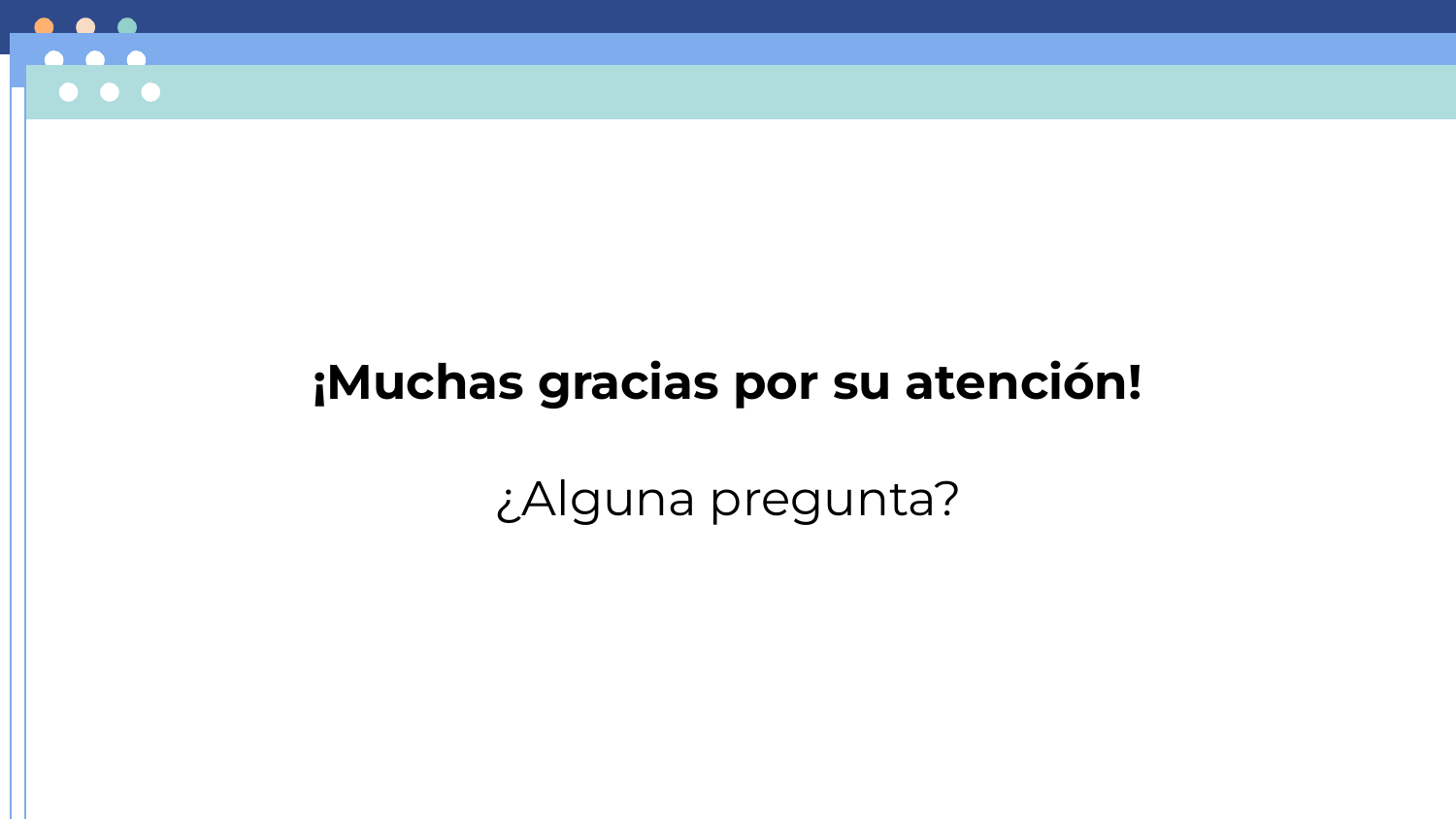

¡Muchas gracias por su atención!

¿Alguna pregunta?